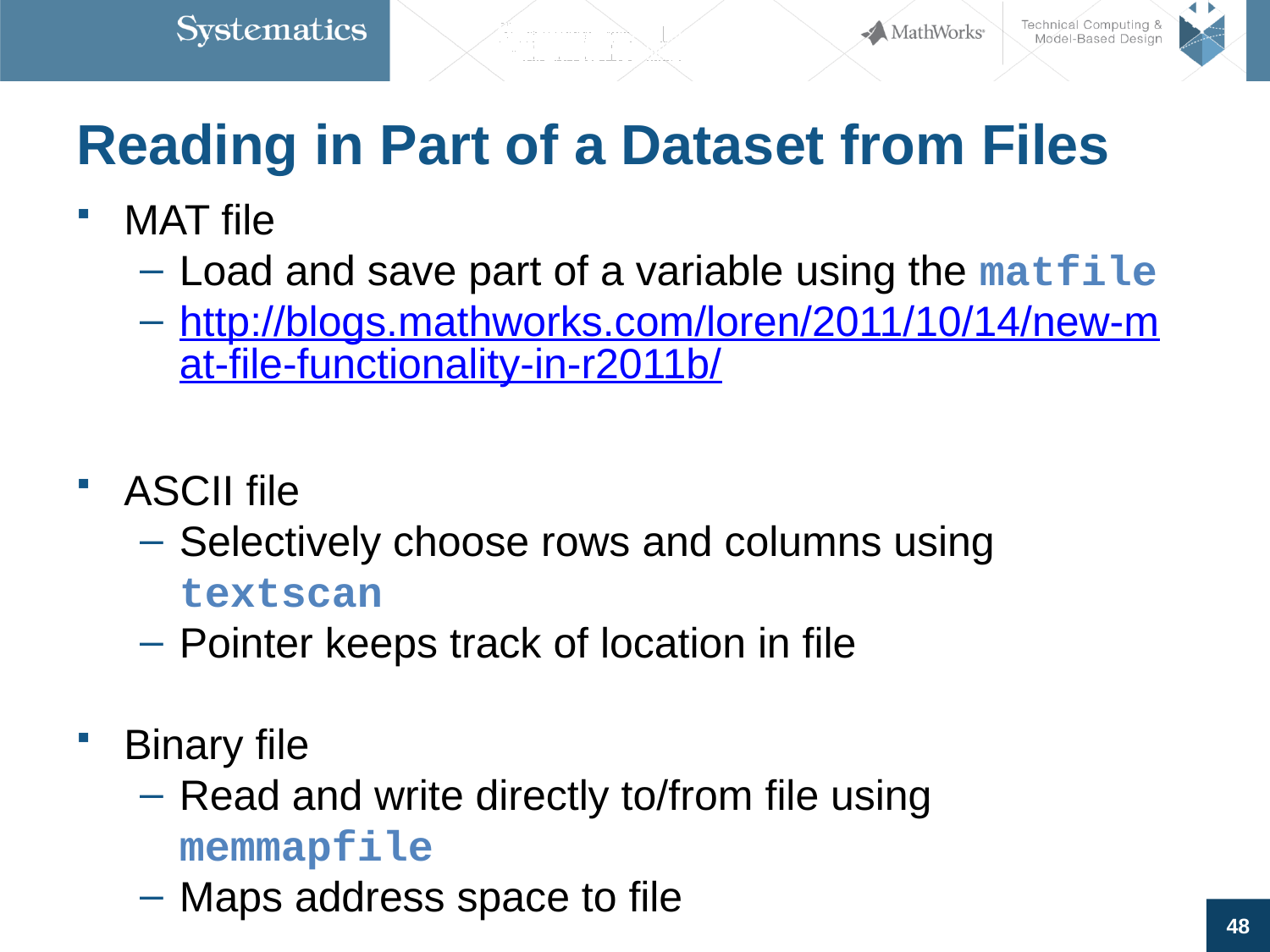

# Reading in Part of a Dataset from Files
MAT file
Load and save part of a variable using the matfile
http://blogs.mathworks.com/loren/2011/10/14/new-mat-file-functionality-in-r2011b/

ASCII file
Selectively choose rows and columns using textscan
Pointer keeps track of location in file

Binary file
Read and write directly to/from file using memmapfile
Maps address space to file